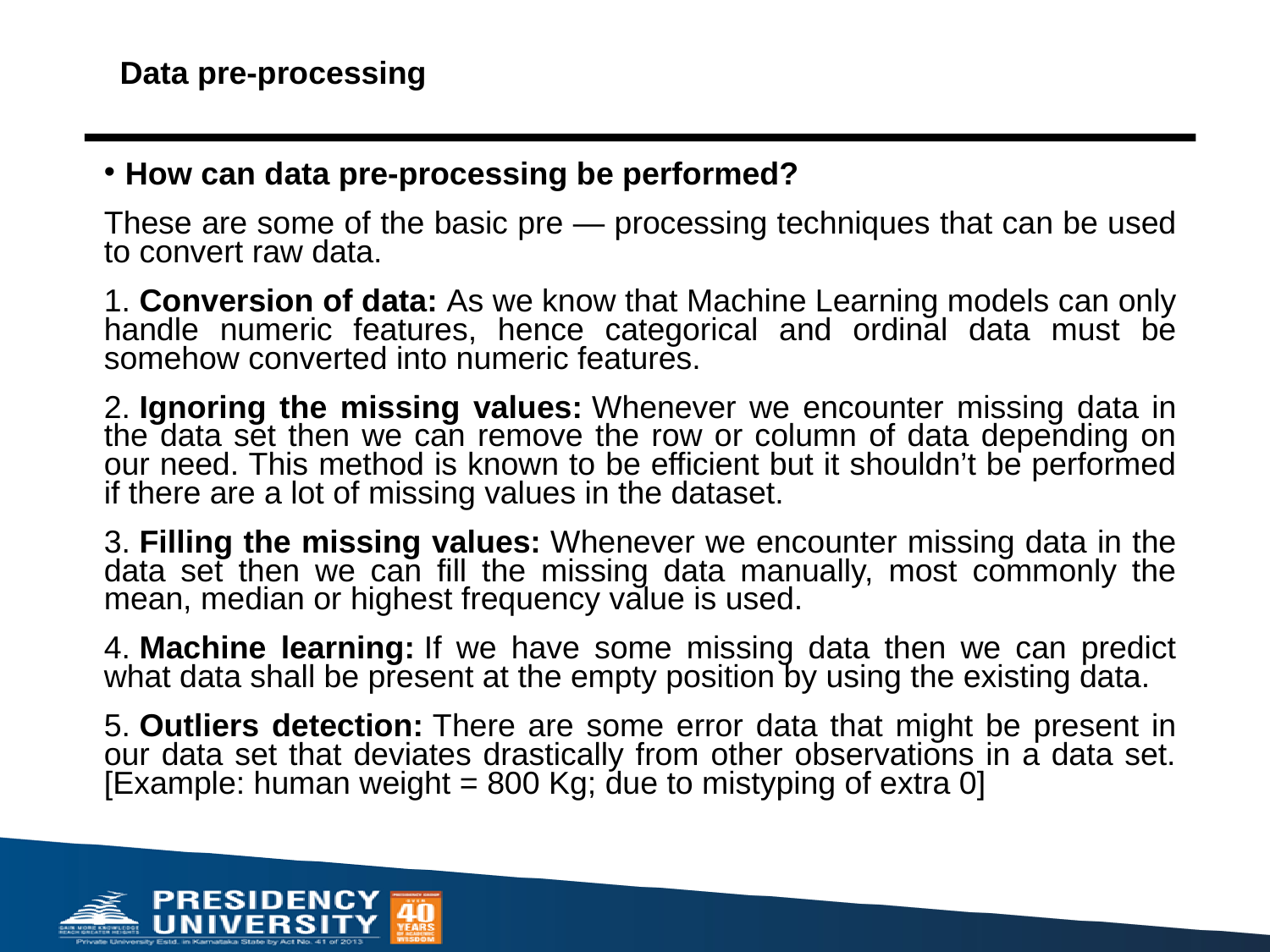

# Data pre-processing
How can data pre-processing be performed?
These are some of the basic pre — processing techniques that can be used to convert raw data.
1. Conversion of data: As we know that Machine Learning models can only handle numeric features, hence categorical and ordinal data must be somehow converted into numeric features.
2. Ignoring the missing values: Whenever we encounter missing data in the data set then we can remove the row or column of data depending on our need. This method is known to be efficient but it shouldn’t be performed if there are a lot of missing values in the dataset.
3. Filling the missing values: Whenever we encounter missing data in the data set then we can fill the missing data manually, most commonly the mean, median or highest frequency value is used.
4. Machine learning: If we have some missing data then we can predict what data shall be present at the empty position by using the existing data.
5. Outliers detection: There are some error data that might be present in our data set that deviates drastically from other observations in a data set. [Example: human weight = 800 Kg; due to mistyping of extra 0]